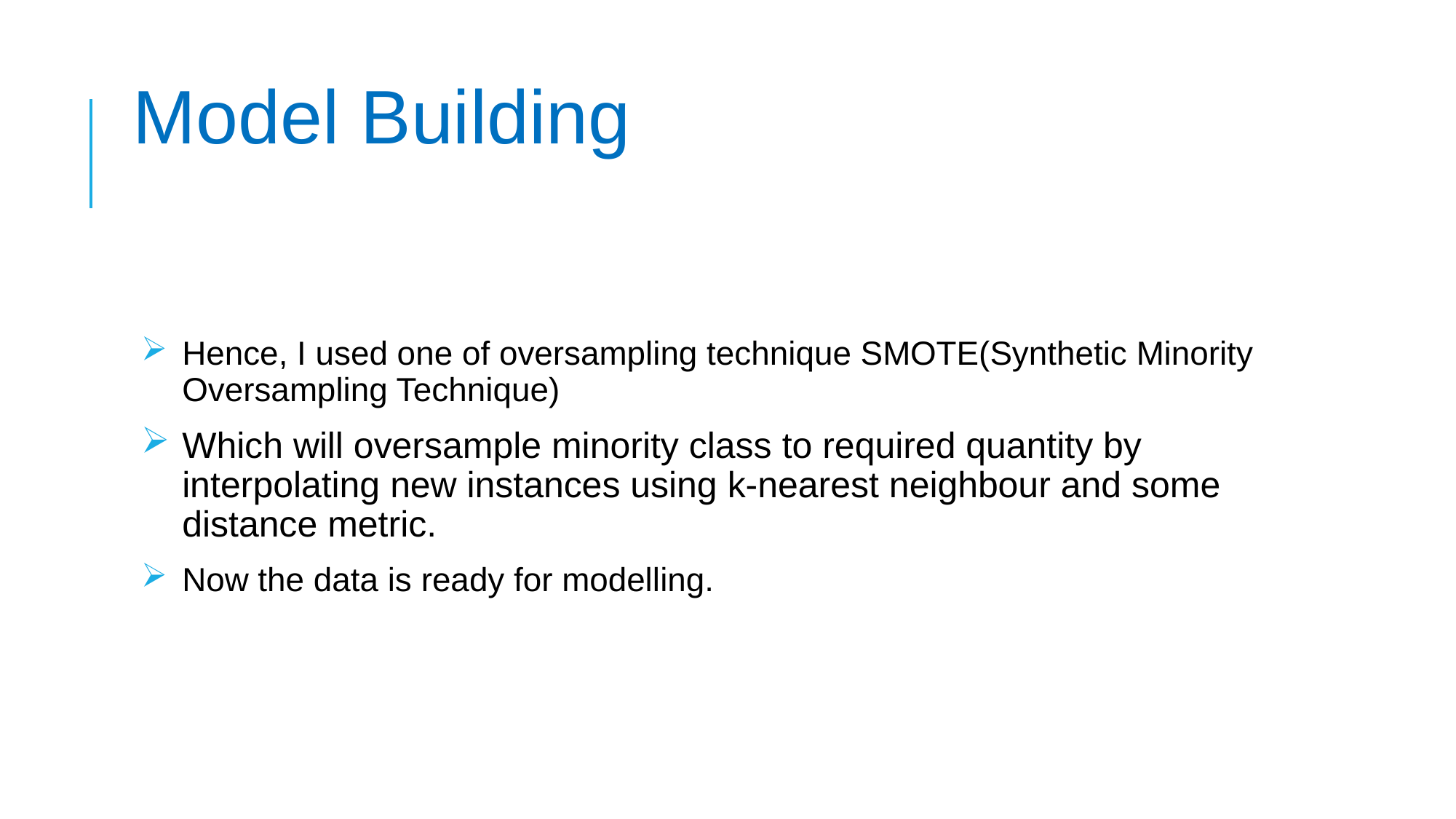

# Model Building

Hence, I used one of oversampling technique SMOTE(Synthetic Minority Oversampling Technique)
Which will oversample minority class to required quantity by interpolating new instances using k-nearest neighbour and some distance metric.
Now the data is ready for modelling.